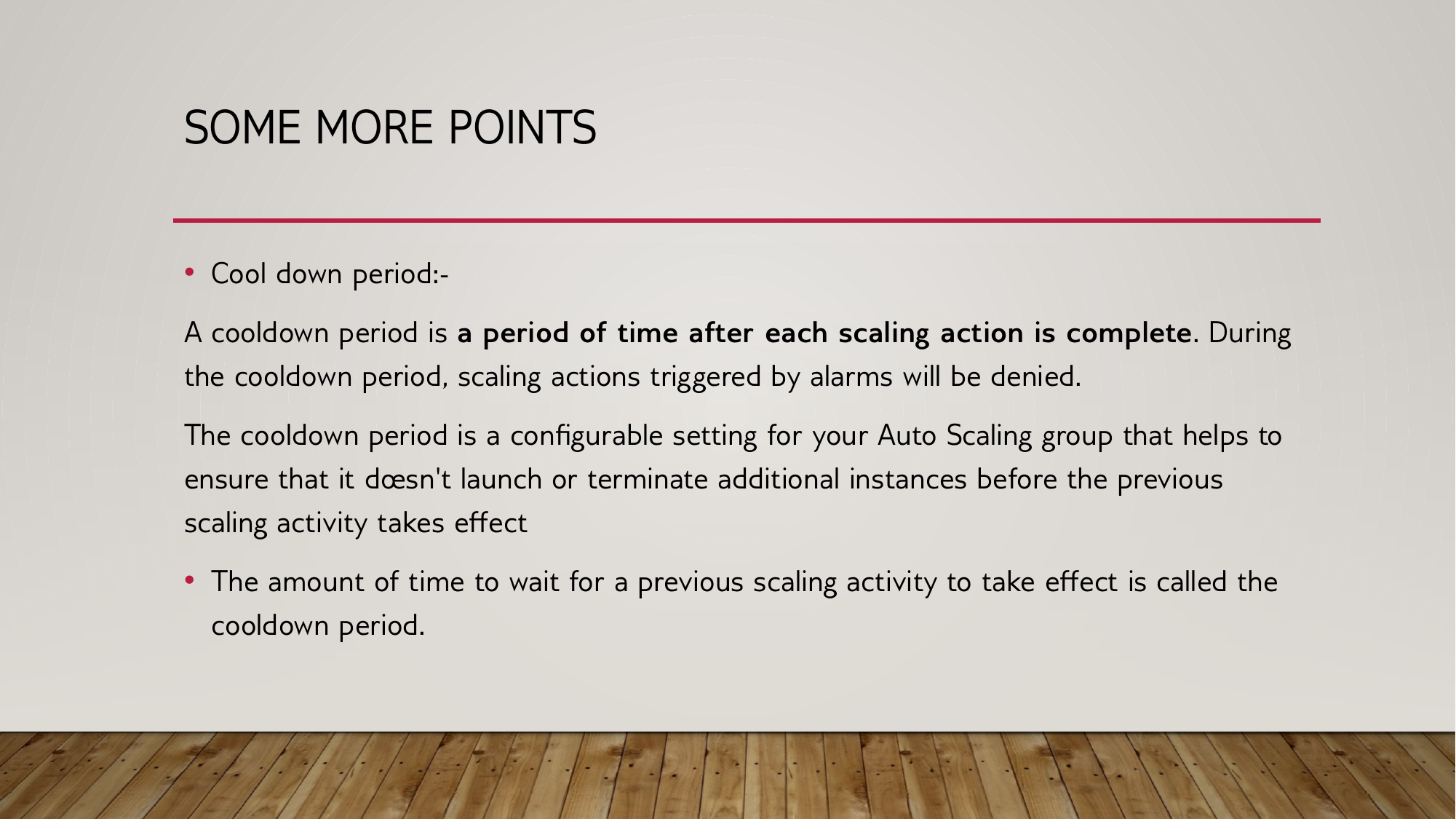

# Some more points
Cool down period:-
A cooldown period is a period of time after each scaling action is complete. During the cooldown period, scaling actions triggered by alarms will be denied.
The cooldown period is a configurable setting for your Auto Scaling group that helps to ensure that it doesn't launch or terminate additional instances before the previous scaling activity takes effect
The amount of time to wait for a previous scaling activity to take effect is called the cooldown period.